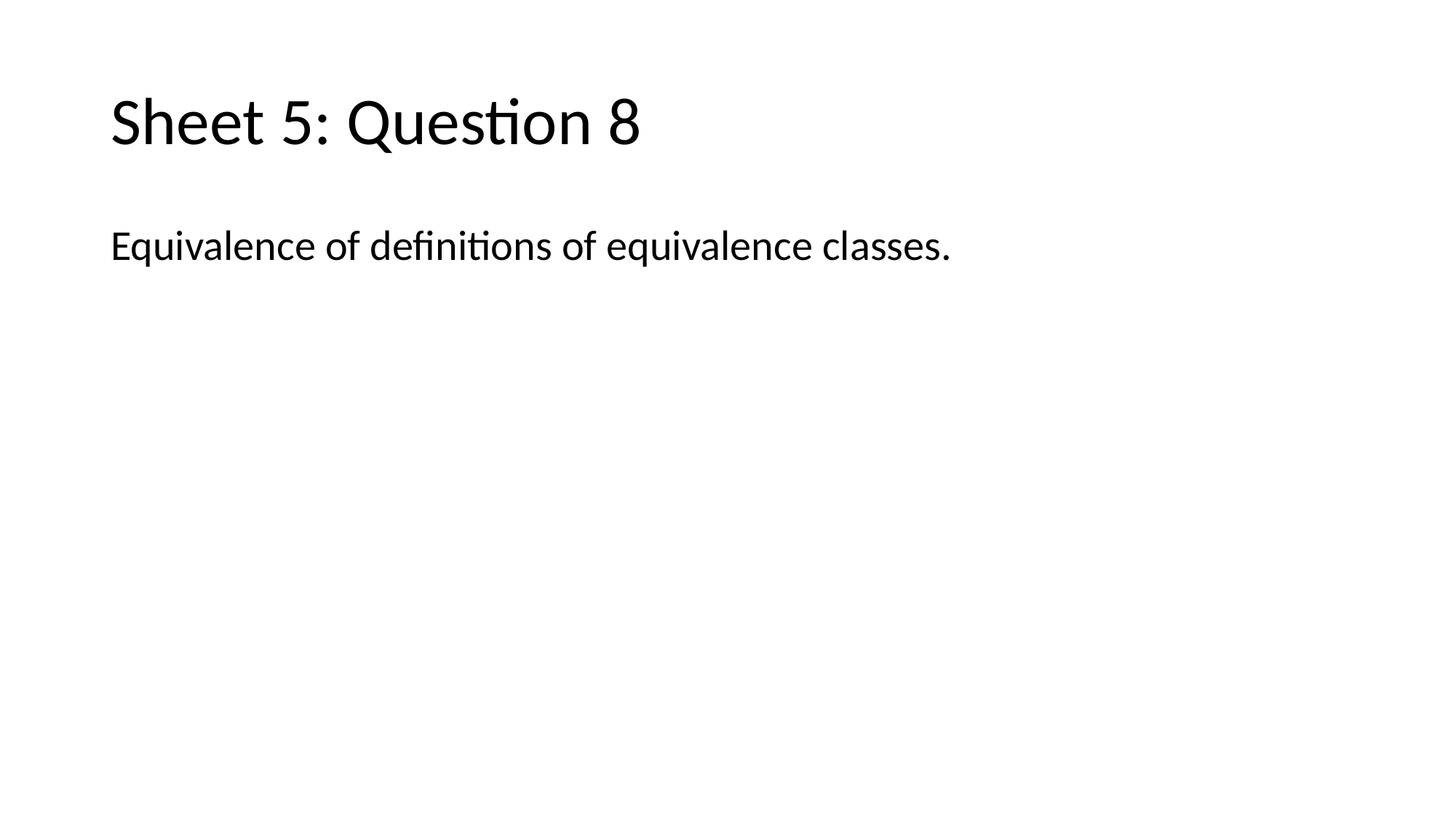

# Sheet 5: Question 8
Equivalence of definitions of equivalence classes.